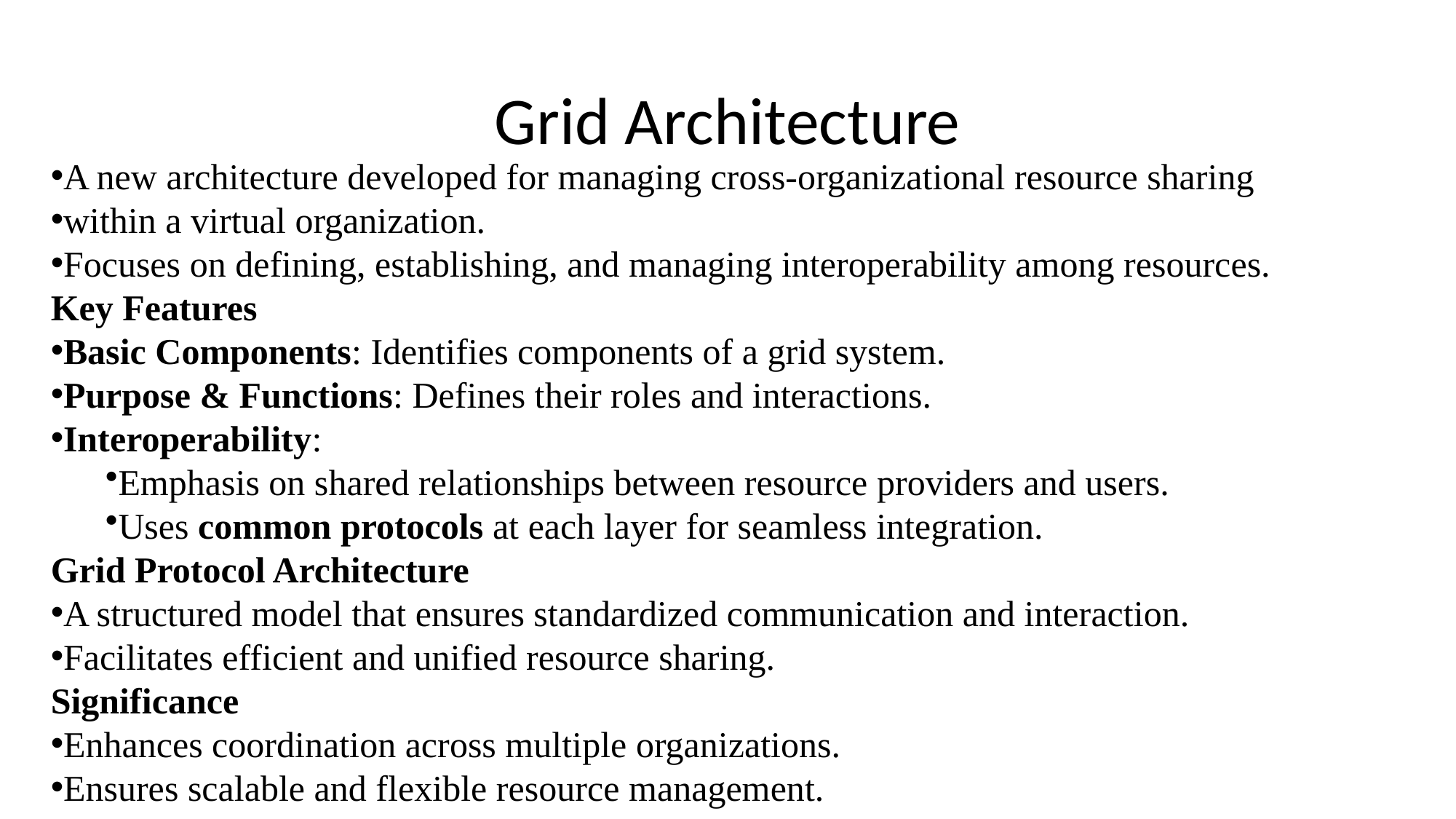

# Grid Architecture

A new architecture developed for managing cross-organizational resource sharing
within a virtual organization.
Focuses on defining, establishing, and managing interoperability among resources.
Key Features
Basic Components: Identifies components of a grid system.
Purpose & Functions: Defines their roles and interactions.
Interoperability:
Emphasis on shared relationships between resource providers and users.
Uses common protocols at each layer for seamless integration.
Grid Protocol Architecture
A structured model that ensures standardized communication and interaction.
Facilitates efficient and unified resource sharing.
Significance
Enhances coordination across multiple organizations.
Ensures scalable and flexible resource management.